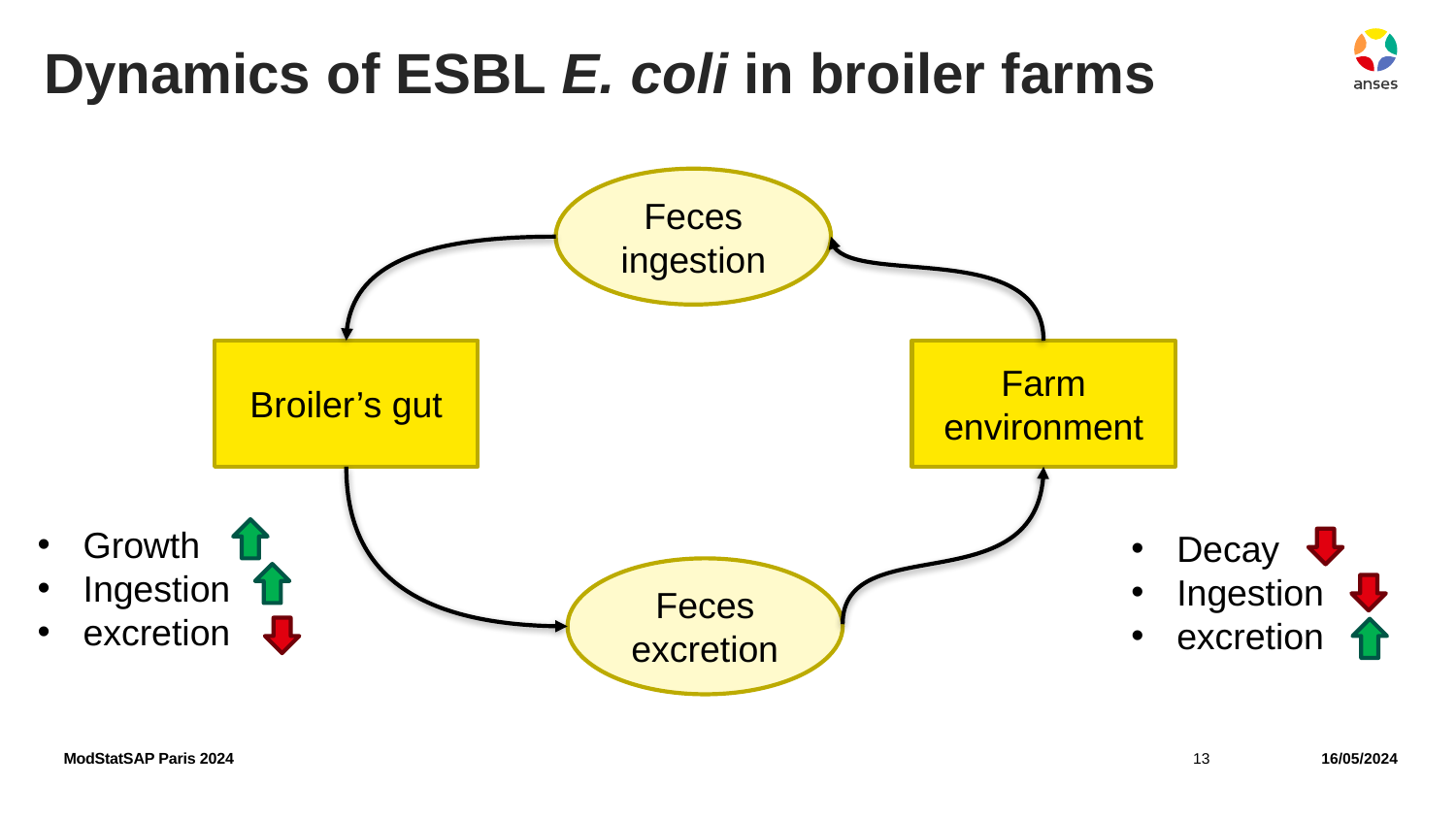

# Dynamics of ESBL E. coli in broiler farms
Feces ingestion
Broiler’s gut
Farm environment
Growth
Ingestion
excretion

Decay
Ingestion
excretion

Feces excretion

ModStatSAP Paris 2024
13
16/05/2024